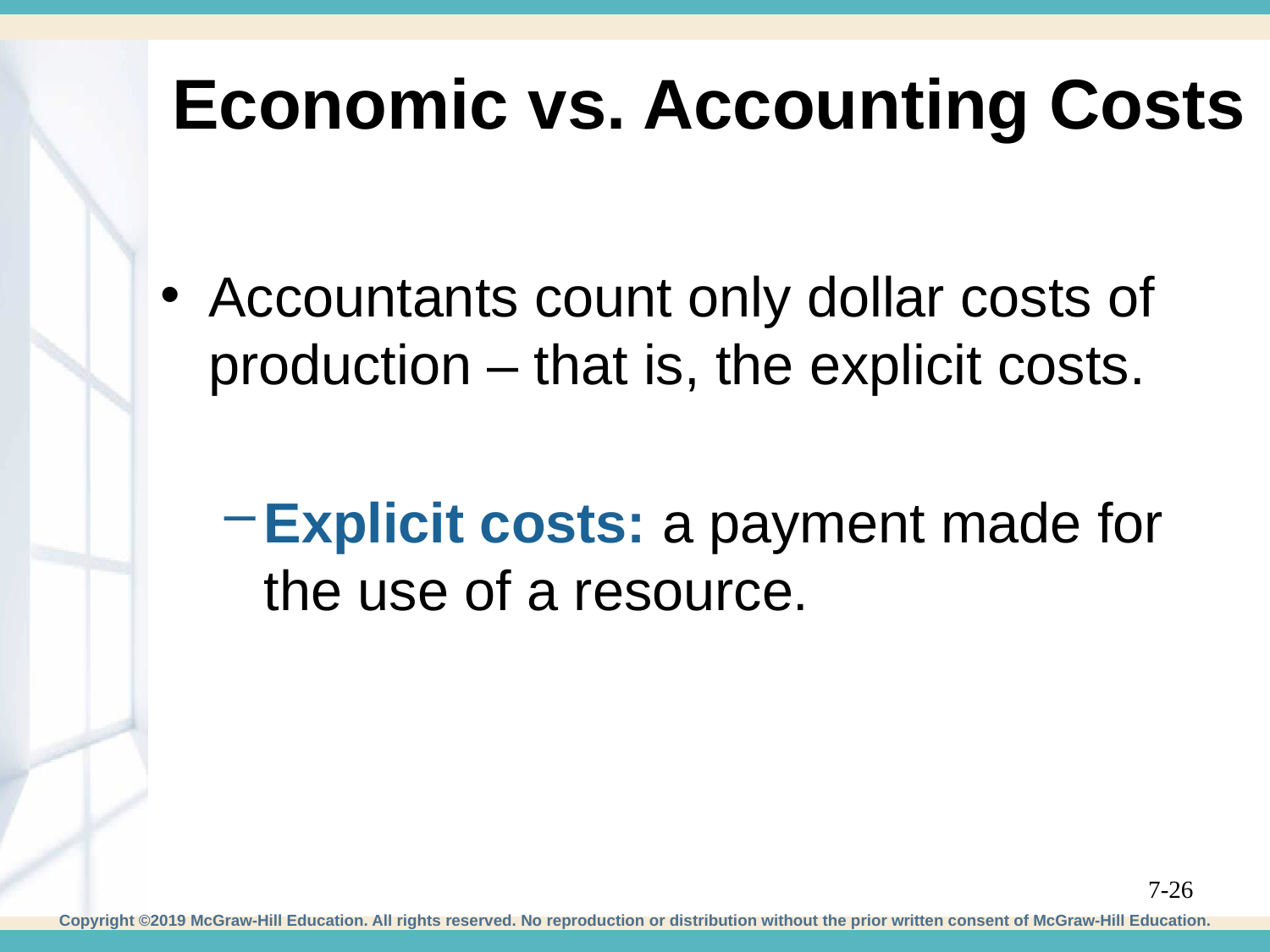

# Economic vs. Accounting Costs
Accountants count only dollar costs of production – that is, the explicit costs.

Explicit costs: a payment made for the use of a resource.
7-26